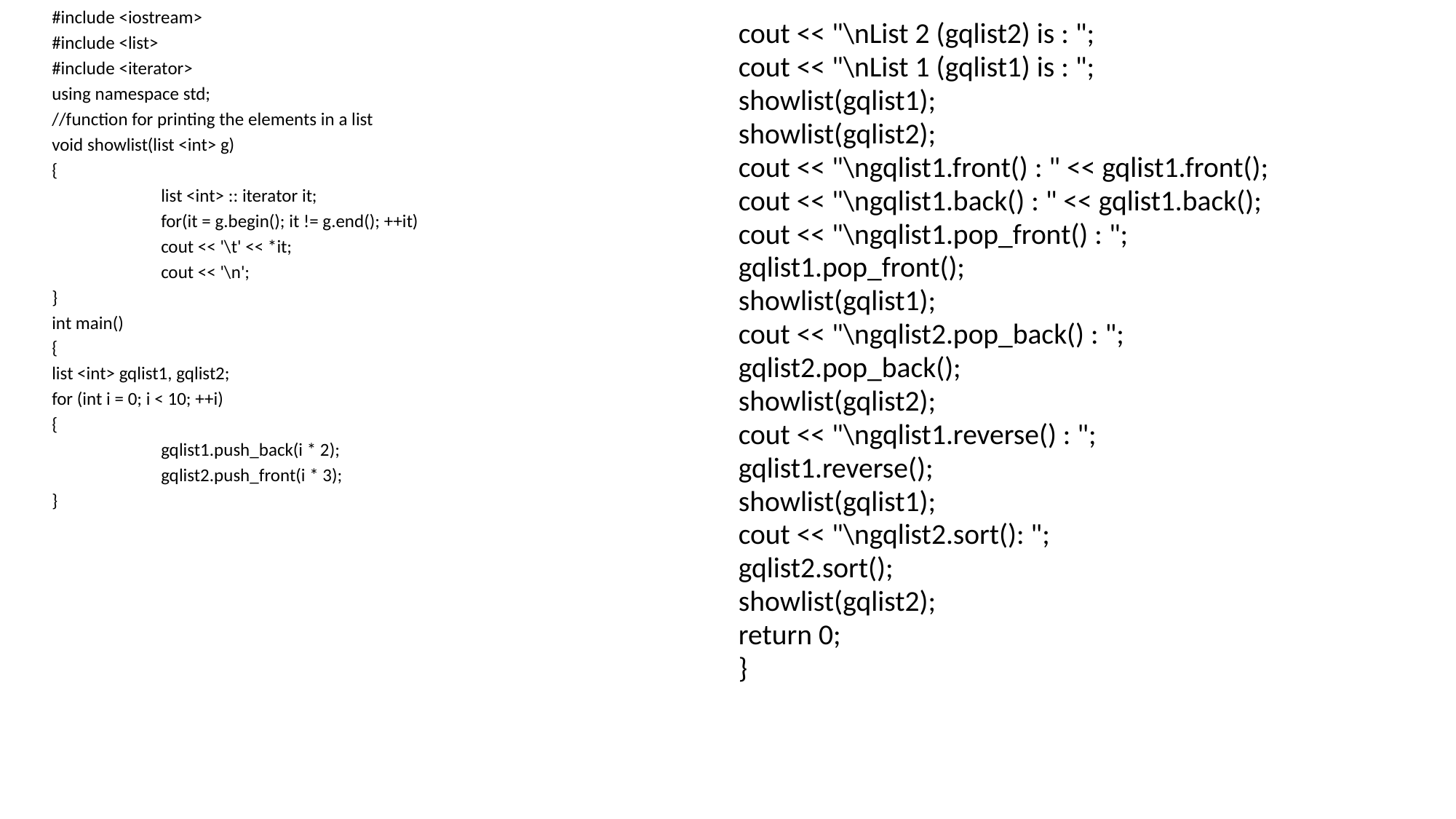

#include <iostream>
#include <list>
#include <iterator>
using namespace std;
//function for printing the elements in a list
void showlist(list <int> g)
{
	list <int> :: iterator it;
	for(it = g.begin(); it != g.end(); ++it)
	cout << '\t' << *it;
	cout << '\n';
}
int main()
{
list <int> gqlist1, gqlist2;
for (int i = 0; i < 10; ++i)
{
	gqlist1.push_back(i * 2);
	gqlist2.push_front(i * 3);
}

cout << "\nList 2 (gqlist2) is : ";
cout << "\nList 1 (gqlist1) is : ";
showlist(gqlist1);
showlist(gqlist2);
cout << "\ngqlist1.front() : " << gqlist1.front();
cout << "\ngqlist1.back() : " << gqlist1.back();
cout << "\ngqlist1.pop_front() : ";
gqlist1.pop_front();
showlist(gqlist1);
cout << "\ngqlist2.pop_back() : ";
gqlist2.pop_back();
showlist(gqlist2);
cout << "\ngqlist1.reverse() : ";
gqlist1.reverse();
showlist(gqlist1);
cout << "\ngqlist2.sort(): ";
gqlist2.sort();
showlist(gqlist2);
return 0;
}